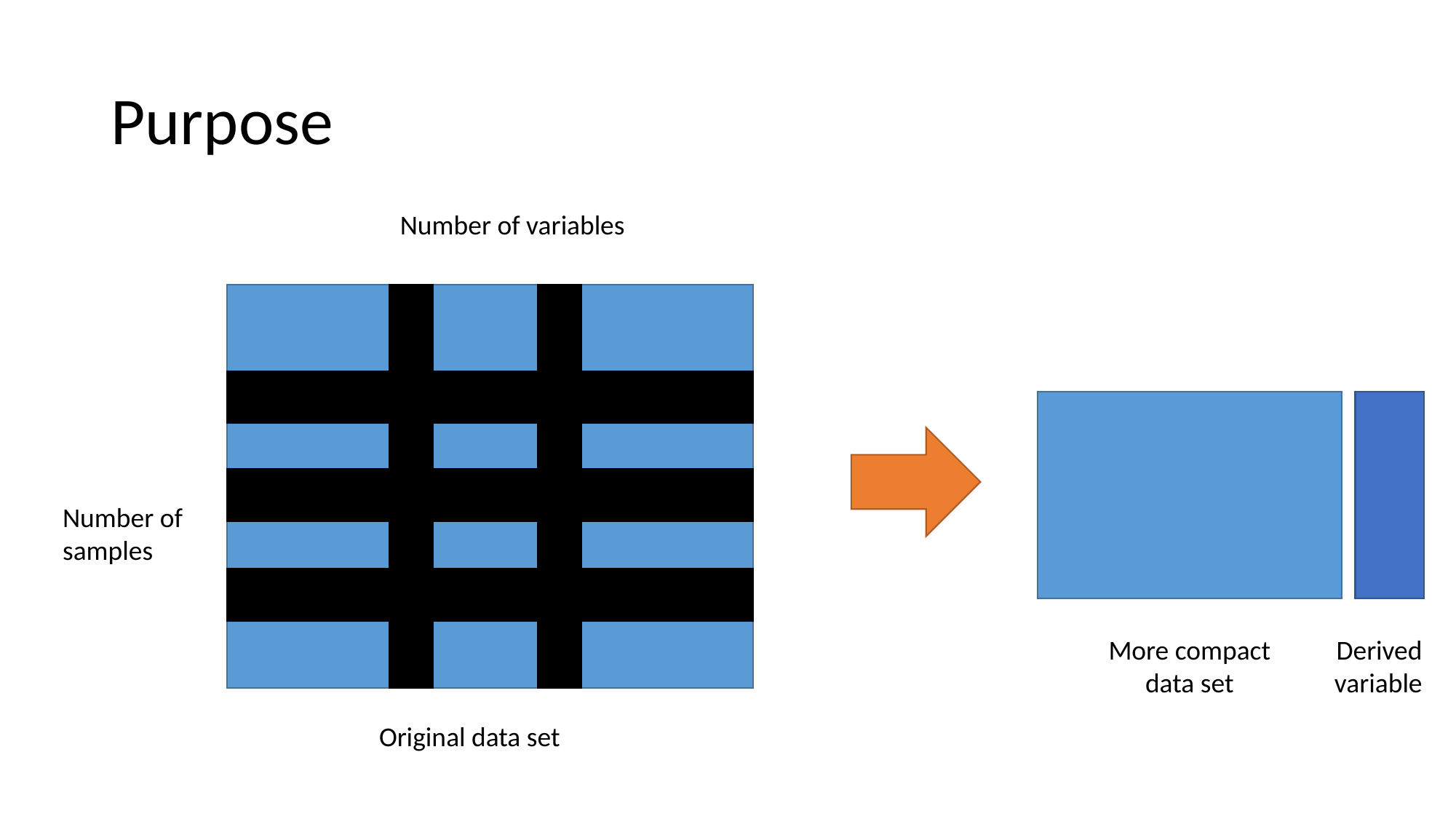

# Purpose
Number of variables

Number of samples

More compact data set
Derived variable
Original data set